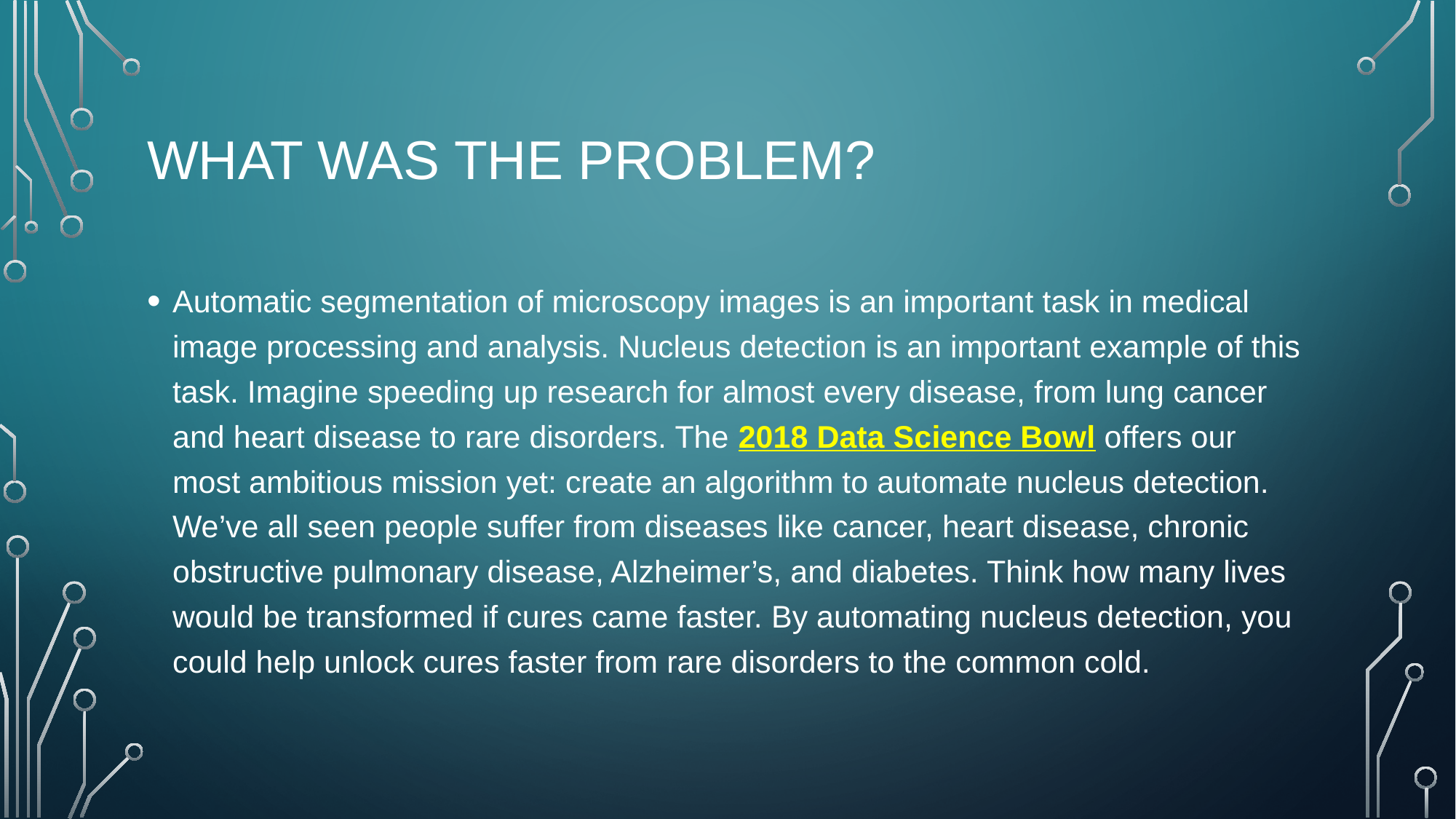

# WHAT WAS THE PROBLEM?
Automatic segmentation of microscopy images is an important task in medical image processing and analysis. Nucleus detection is an important example of this task. Imagine speeding up research for almost every disease, from lung cancer and heart disease to rare disorders. The 2018 Data Science Bowl offers our most ambitious mission yet: create an algorithm to automate nucleus detection. We’ve all seen people suffer from diseases like cancer, heart disease, chronic obstructive pulmonary disease, Alzheimer’s, and diabetes. Think how many lives would be transformed if cures came faster. By automating nucleus detection, you could help unlock cures faster from rare disorders to the common cold.